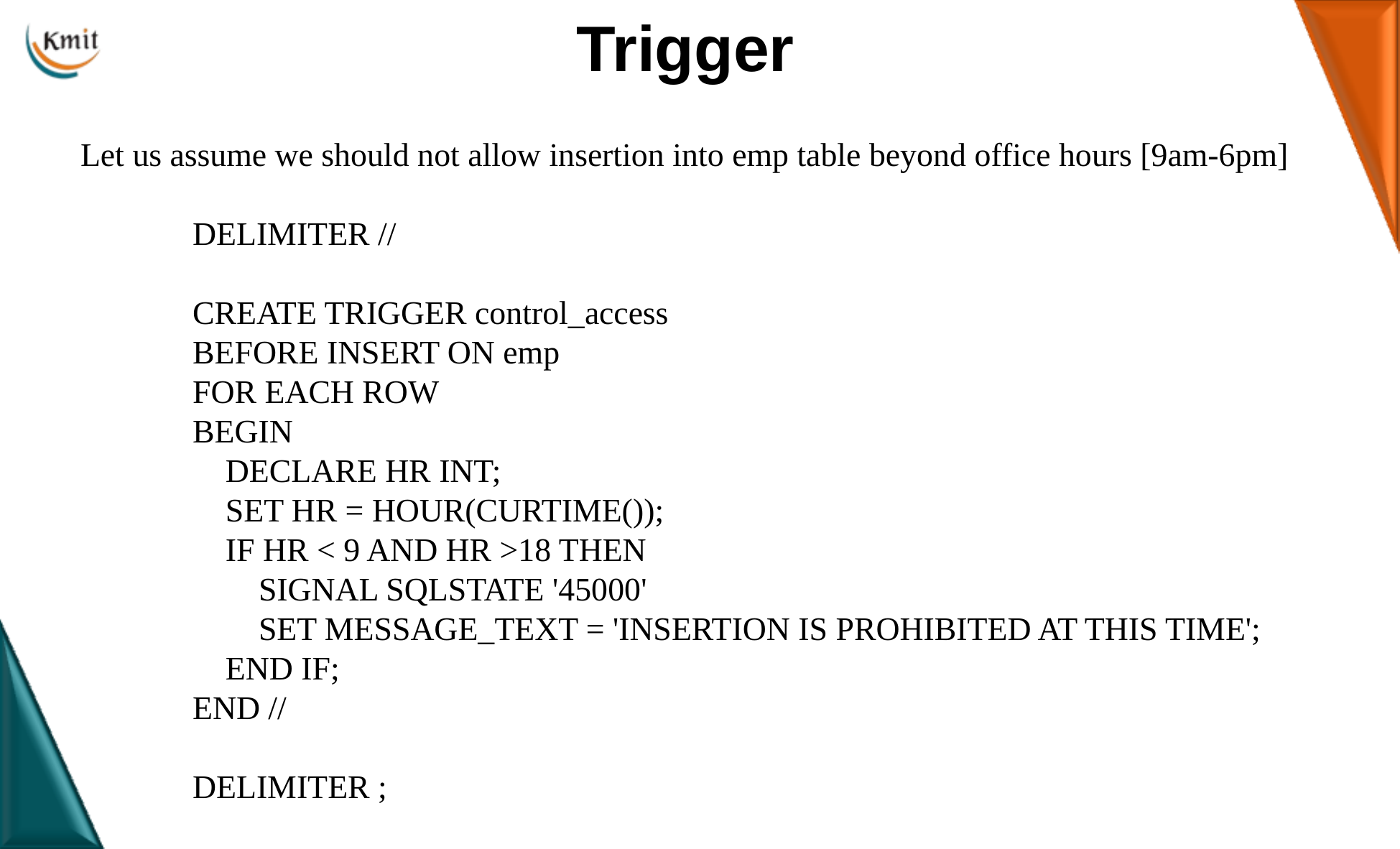

Trigger
  Let us assume we should not allow insertion into emp table beyond office hours [9am-6pm]

DELIMITER //

CREATE TRIGGER control_access
BEFORE INSERT ON emp
FOR EACH ROW
BEGIN
    DECLARE HR INT;
    SET HR = HOUR(CURTIME());
    IF HR < 9 AND HR >18 THEN
        SIGNAL SQLSTATE '45000'
        SET MESSAGE_TEXT = 'INSERTION IS PROHIBITED AT THIS TIME';
    END IF;
END //

DELIMITER ;